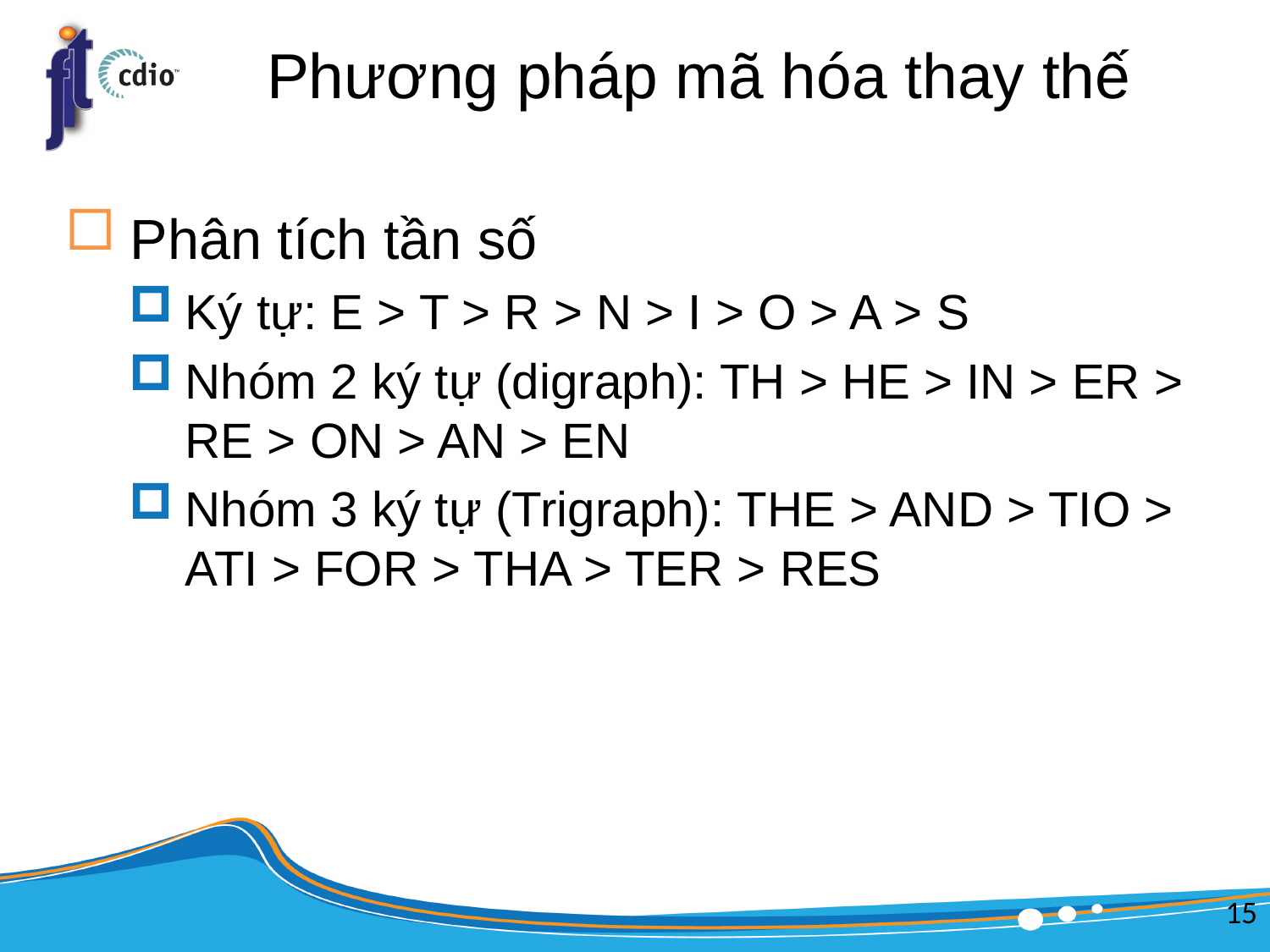

# Phương pháp mã hóa thay thế
Phân tích tần số
Ký tự: E > T > R > N > I > O > A > S
Nhóm 2 ký tự (digraph): TH > HE > IN > ER > RE > ON > AN > EN
Nhóm 3 ký tự (Trigraph): THE > AND > TIO > ATI > FOR > THA > TER > RES
15